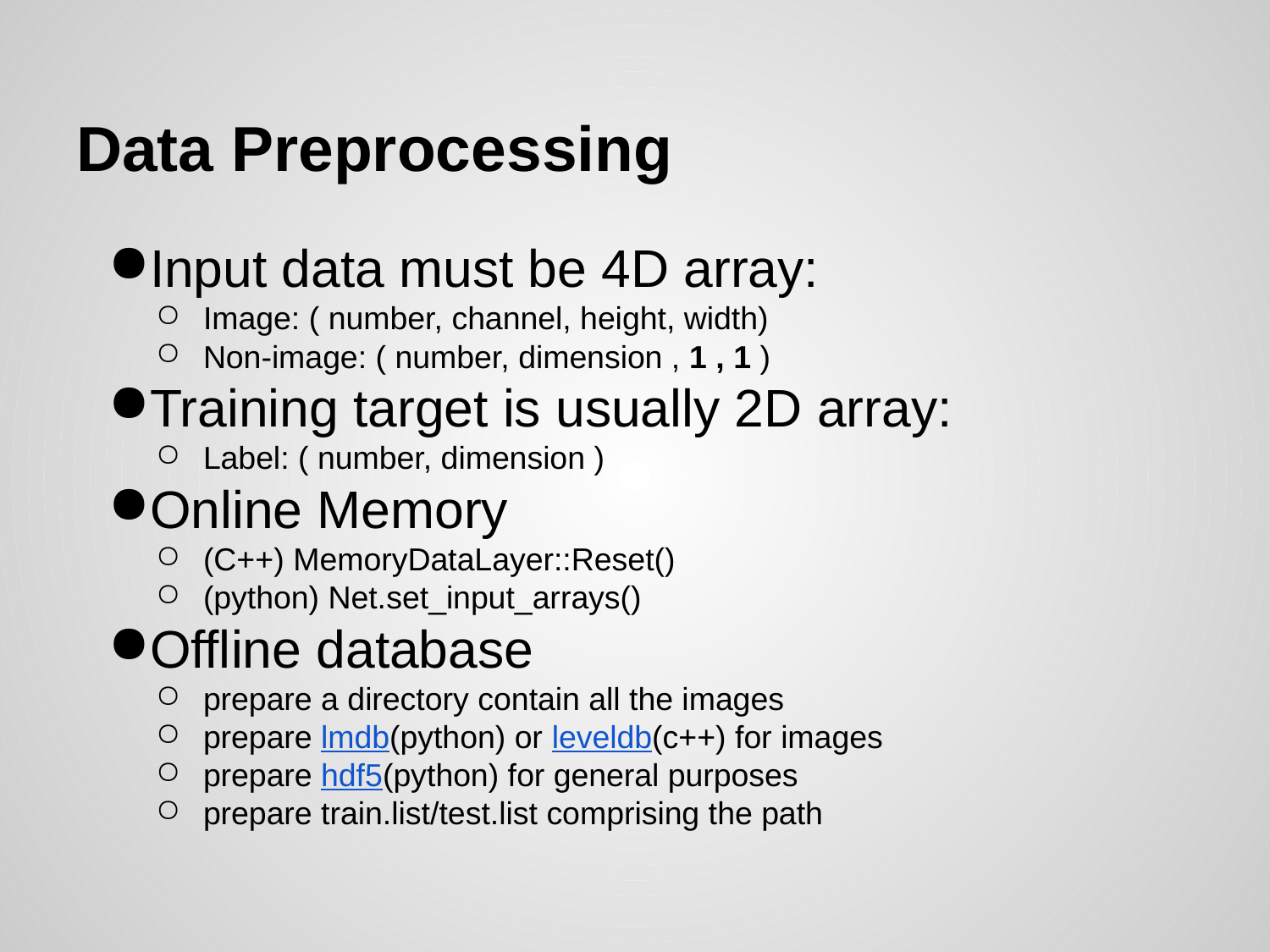

# Data Preprocessing
Input data must be 4D array:
Image: ( number, channel, height, width)
Non-image: ( number, dimension , 1 , 1 )
Training target is usually 2D array:
Label: ( number, dimension )
Online Memory
(C++) MemoryDataLayer::Reset()
(python) Net.set_input_arrays()
Offline database
prepare a directory contain all the images
prepare lmdb(python) or leveldb(c++) for images
prepare hdf5(python) for general purposes
prepare train.list/test.list comprising the path